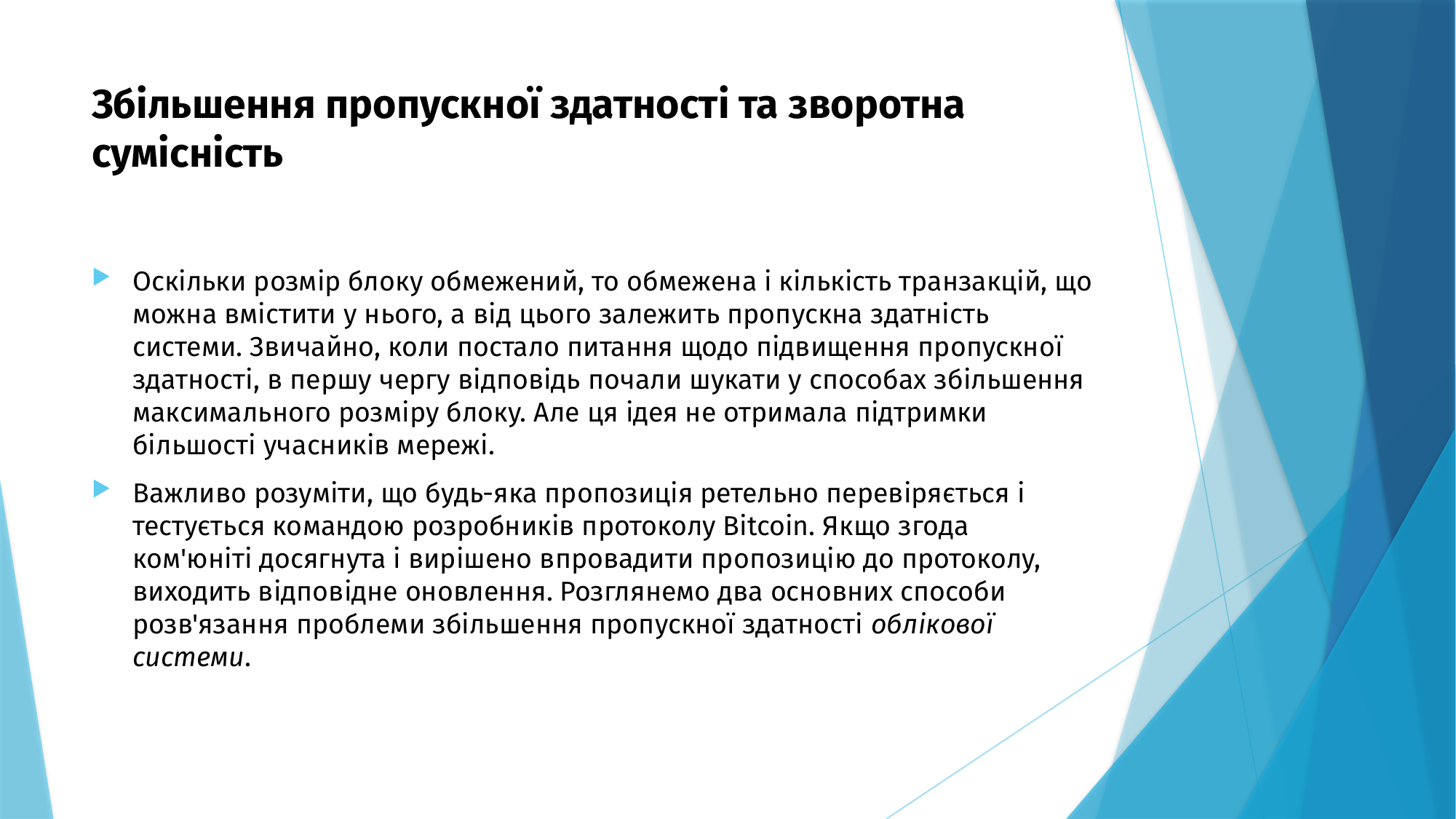

# Збільшення пропускної здатності та зворотна сумісність
Оскільки розмір блоку обмежений, то обмежена і кількість транзакцій, що можна вмістити у нього, а від цього залежить пропускна здатність системи. Звичайно, коли постало питання щодо підвищення пропускної здатності, в першу чергу відповідь почали шукати у способах збільшення максимального розміру блоку. Але ця ідея не отримала підтримки більшості учасників мережі.
Важливо розуміти, що будь-яка пропозиція ретельно перевіряється і тестується командою розробників протоколу Bitcoin. Якщо згода ком'юніті досягнута і вирішено впровадити пропозицію до протоколу, виходить відповідне оновлення. Розглянемо два основних способи розв'язання проблеми збільшення пропускної здатності облікової системи.